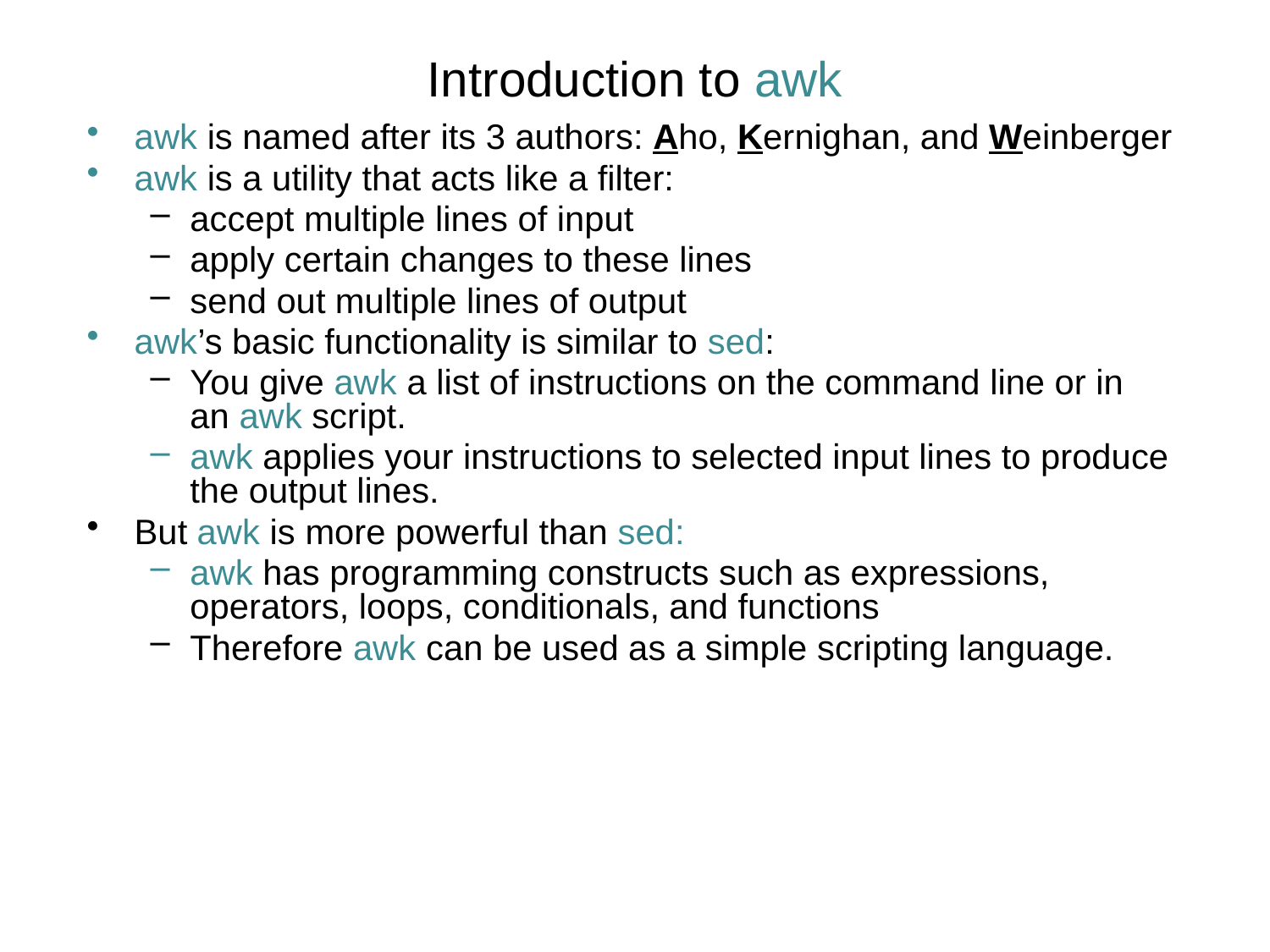

# Introduction to awk
awk is named after its 3 authors: Aho, Kernighan, and Weinberger
awk is a utility that acts like a filter:
accept multiple lines of input
apply certain changes to these lines
send out multiple lines of output
awk’s basic functionality is similar to sed:
You give awk a list of instructions on the command line or in an awk script.
awk applies your instructions to selected input lines to produce the output lines.
But awk is more powerful than sed:
awk has programming constructs such as expressions, operators, loops, conditionals, and functions
Therefore awk can be used as a simple scripting language.